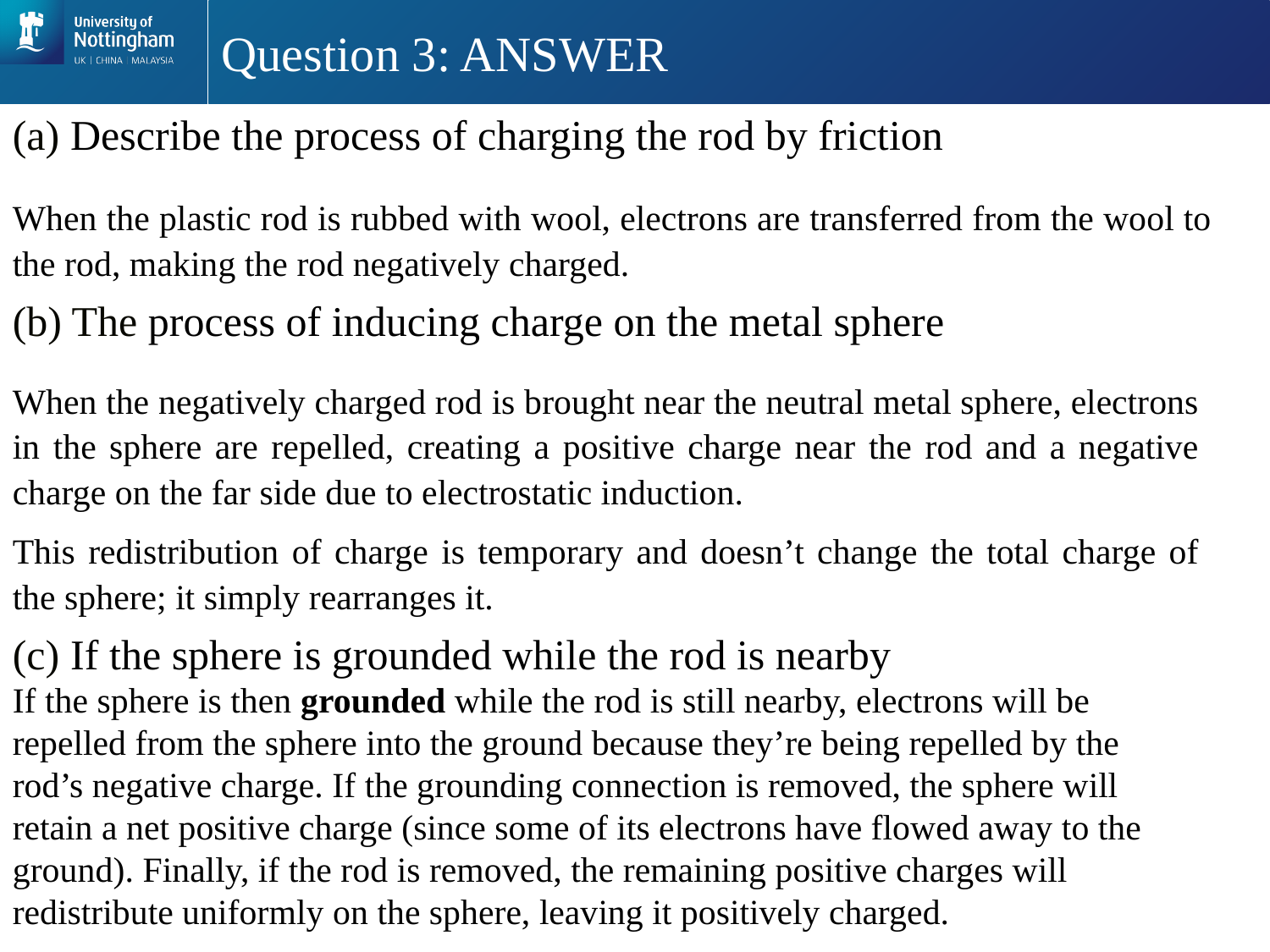

# Question 3: ANSWER
(a) Describe the process of charging the rod by friction
When the plastic rod is rubbed with wool, electrons are transferred from the wool to the rod, making the rod negatively charged.
(b) The process of inducing charge on the metal sphere
When the negatively charged rod is brought near the neutral metal sphere, electrons in the sphere are repelled, creating a positive charge near the rod and a negative charge on the far side due to electrostatic induction.
This redistribution of charge is temporary and doesn’t change the total charge of the sphere; it simply rearranges it.

(c) If the sphere is grounded while the rod is nearby
If the sphere is then grounded while the rod is still nearby, electrons will be repelled from the sphere into the ground because they’re being repelled by the rod’s negative charge. If the grounding connection is removed, the sphere will retain a net positive charge (since some of its electrons have flowed away to the ground). Finally, if the rod is removed, the remaining positive charges will redistribute uniformly on the sphere, leaving it positively charged.